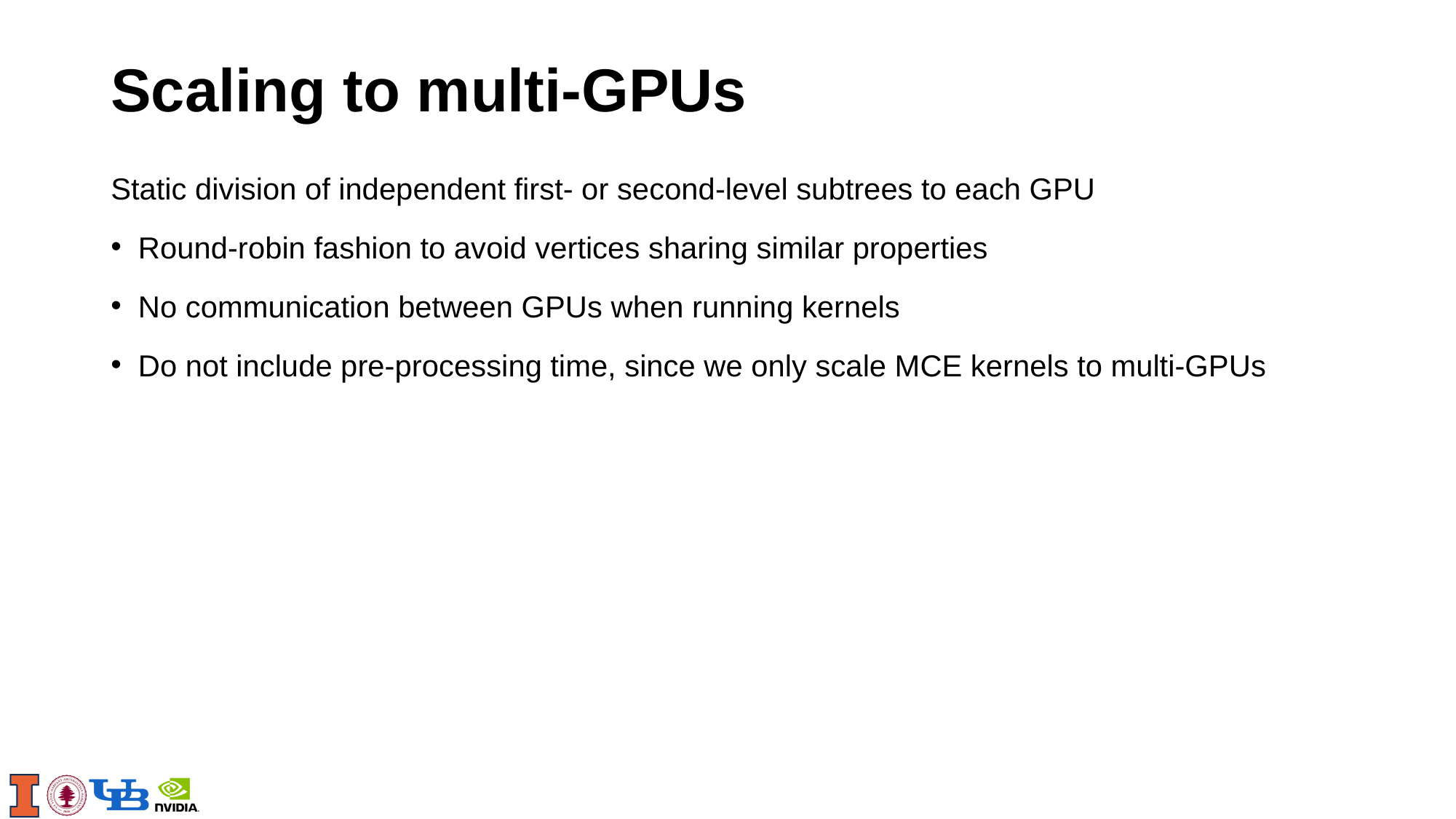

# Scaling to multi-GPUs
Static division of independent first- or second-level subtrees to each GPU
Round-robin fashion to avoid vertices sharing similar properties
No communication between GPUs when running kernels
Do not include pre-processing time, since we only scale MCE kernels to multi-GPUs